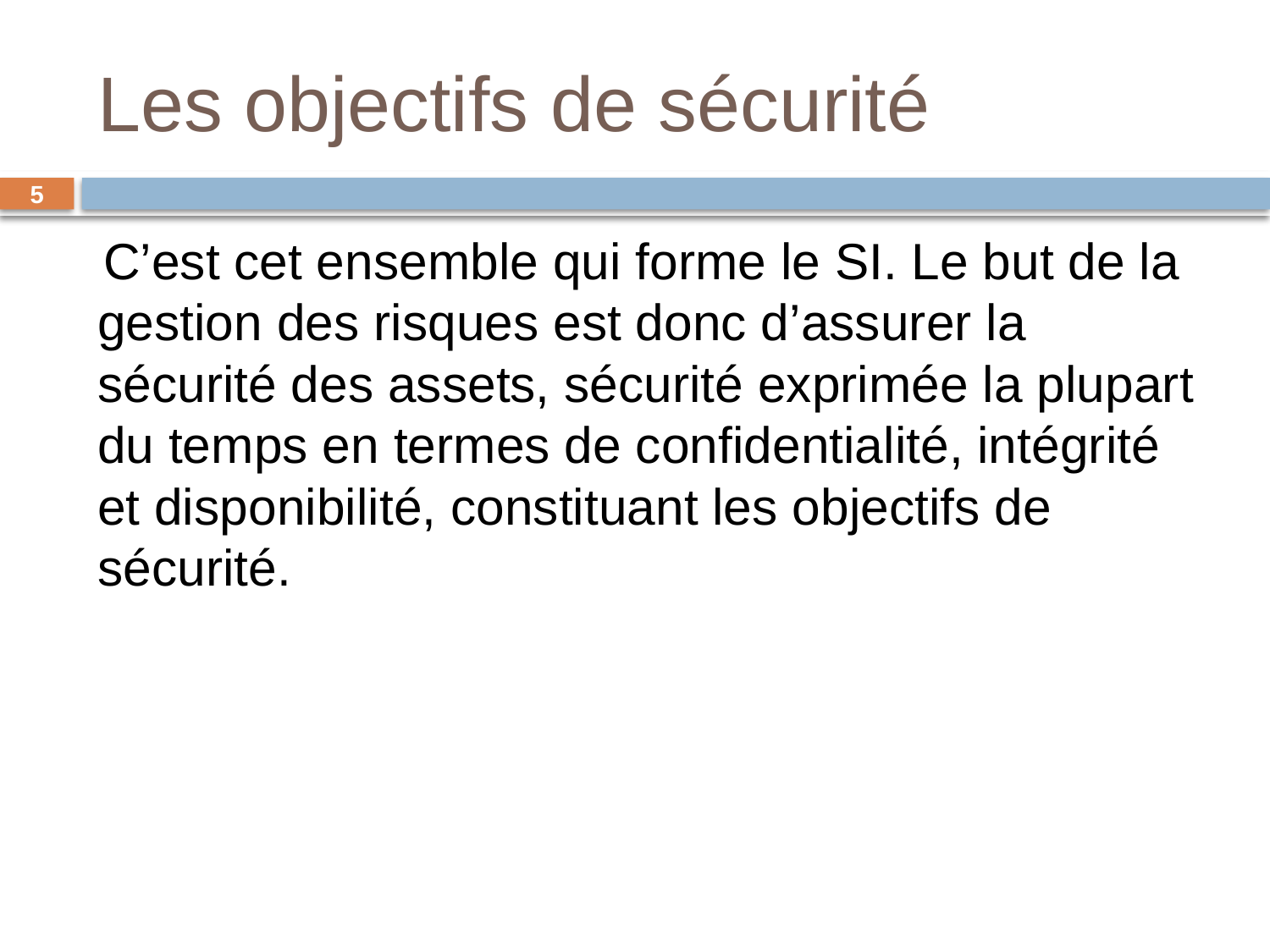

# Les objectifs de sécurité
5
C’est cet ensemble qui forme le SI. Le but de la gestion des risques est donc d’assurer la sécurité des assets, sécurité exprimée la plupart du temps en termes de confidentialité, intégrité et disponibilité, constituant les objectifs de sécurité.